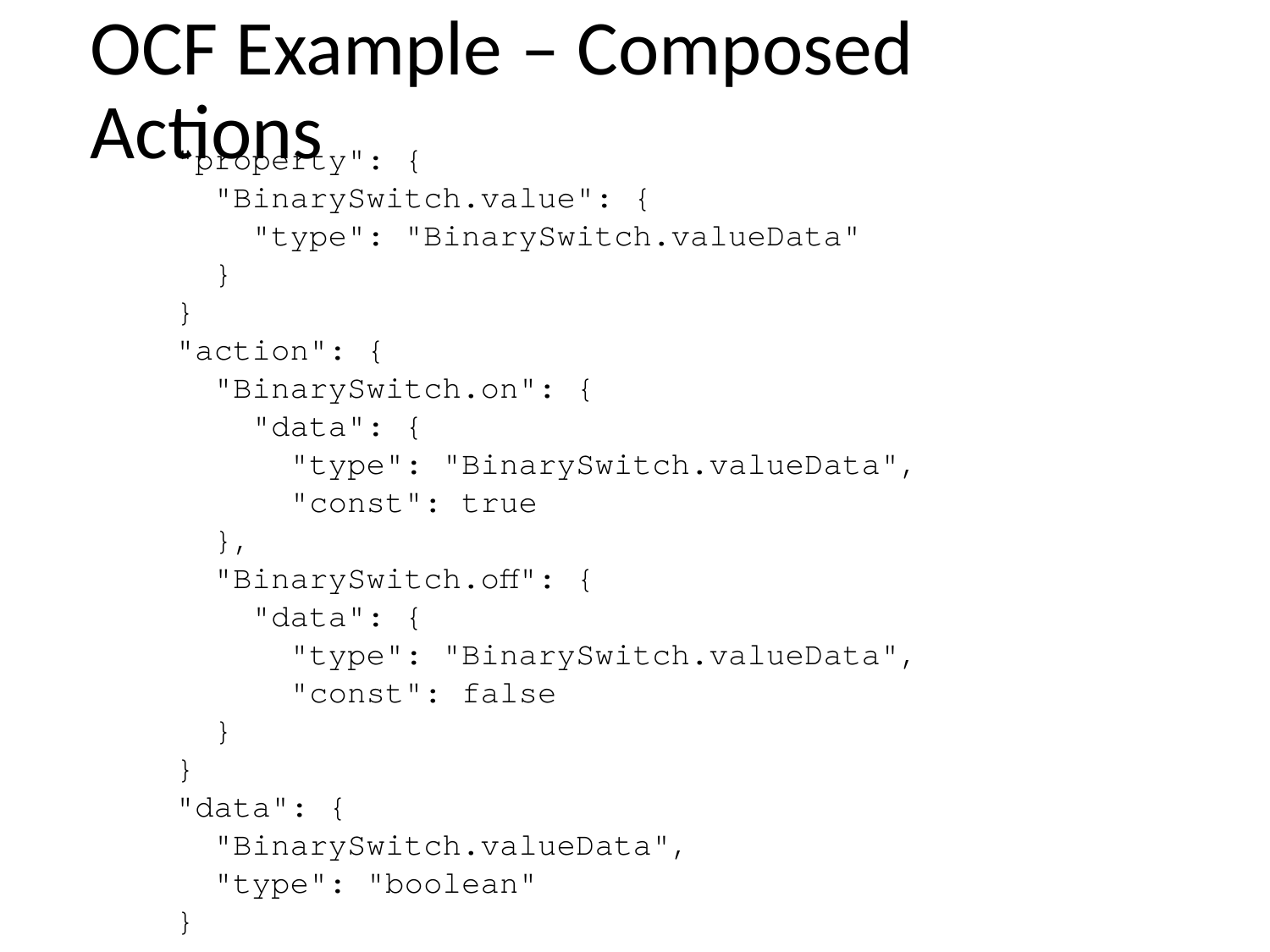

# OCF Example – Composed Actions
"property": {
  "BinarySwitch.value": {
    "type": "BinarySwitch.valueData"
  }
}
"action": {
  "BinarySwitch.on": {
    "data": {
      "type": "BinarySwitch.valueData",
      "const": true
  },
  "BinarySwitch.off": {
    "data": {
      "type": "BinarySwitch.valueData",
      "const": false
  }
}
"data": {
  "BinarySwitch.valueData",
  "type": "boolean"
}